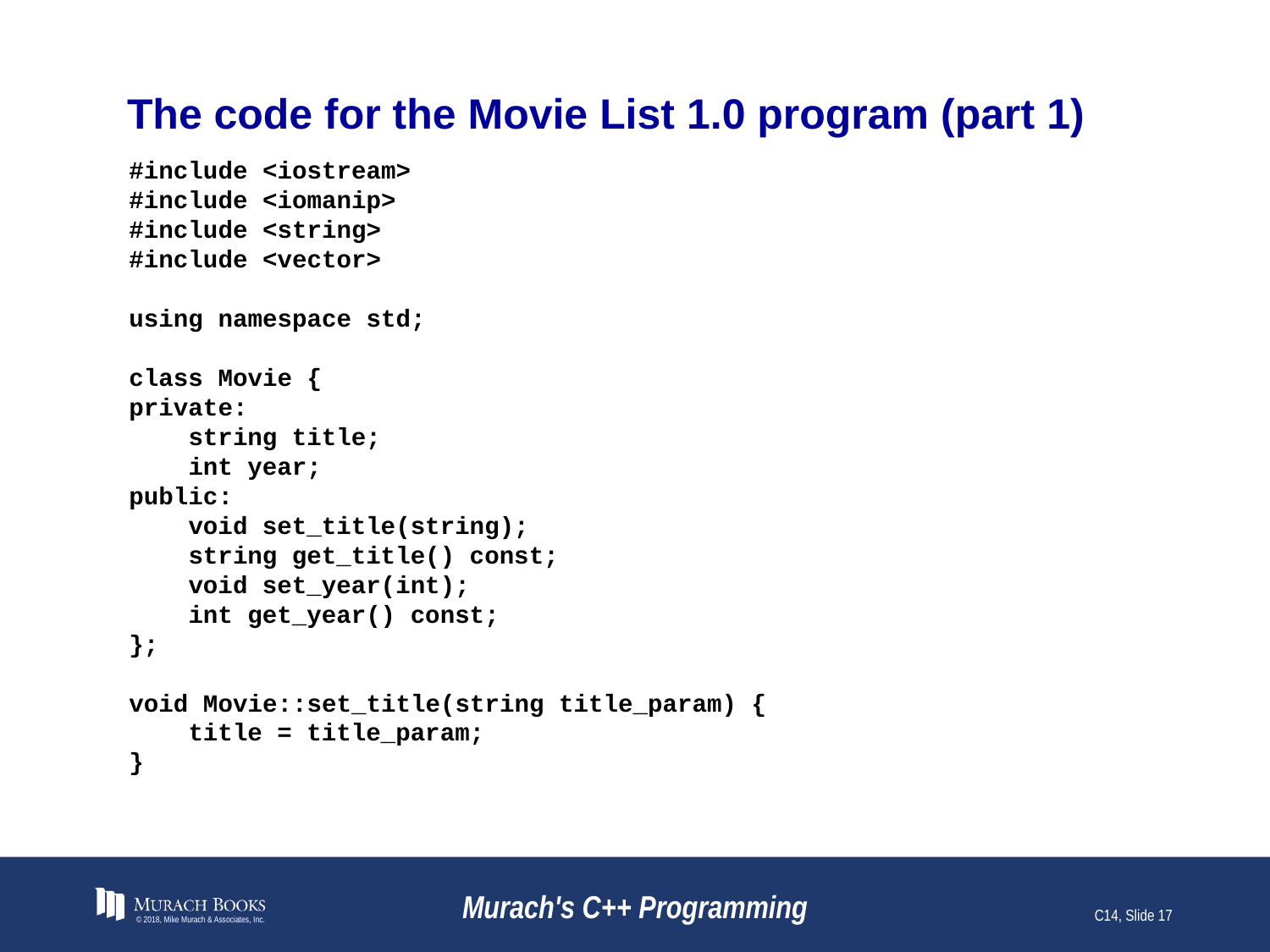

# The code for the Movie List 1.0 program (part 1)
#include <iostream>
#include <iomanip>
#include <string>
#include <vector>

using namespace std;

class Movie {
private:
    string title;
    int year;
public:
    void set_title(string);
    string get_title() const;
    void set_year(int);
    int get_year() const;
};

void Movie::set_title(string title_param) {
    title = title_param;
}
© 2018, Mike Murach & Associates, Inc.
Murach's C++ Programming

C14, Slide 17